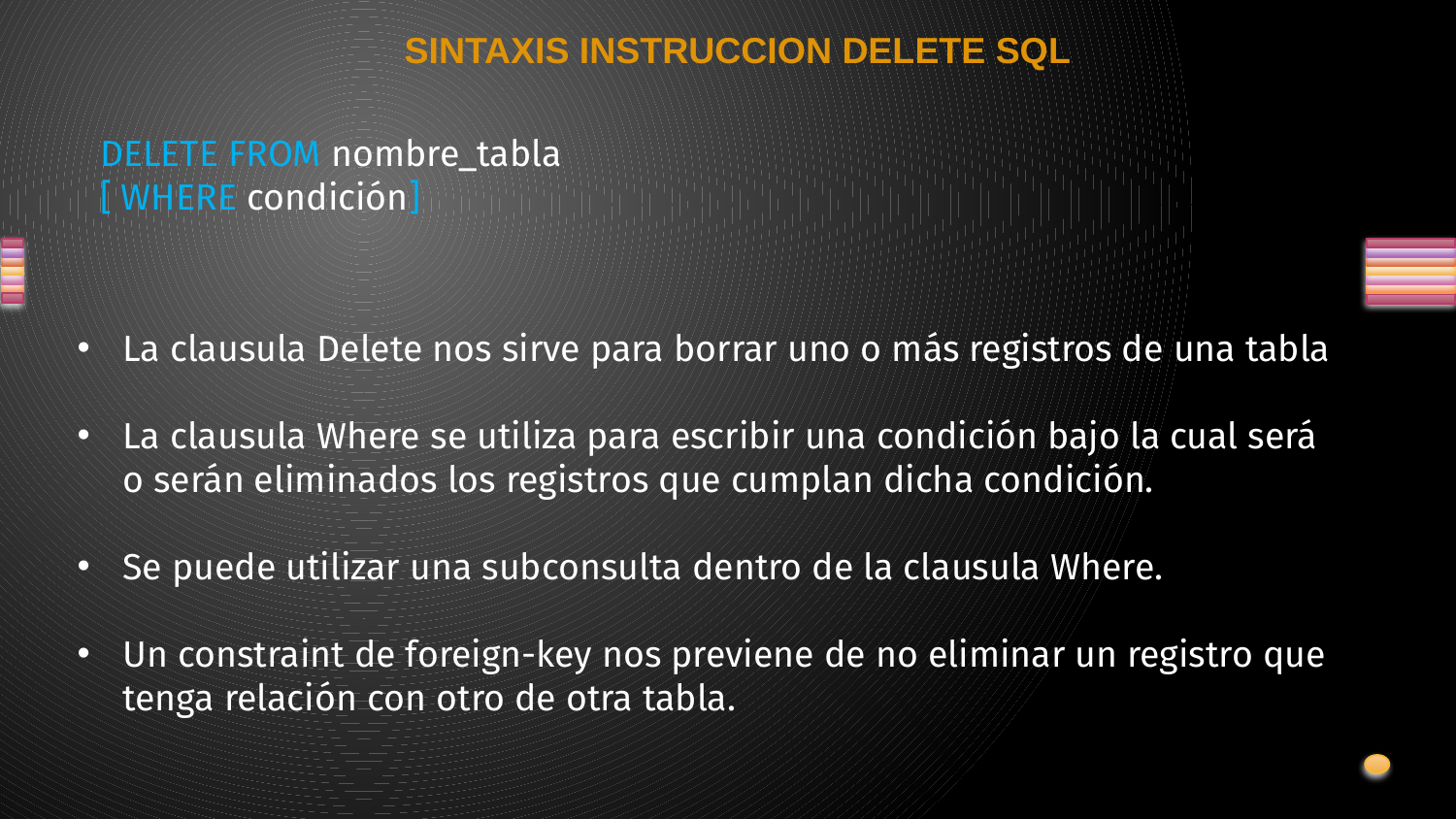

SINTAXIS INSTRUCCION DELETE SQL
DELETE FROM nombre_tabla
[ WHERE condición]
La clausula Delete nos sirve para borrar uno o más registros de una tabla

La clausula Where se utiliza para escribir una condición bajo la cual será o serán eliminados los registros que cumplan dicha condición.

Se puede utilizar una subconsulta dentro de la clausula Where.

Un constraint de foreign-key nos previene de no eliminar un registro que tenga relación con otro de otra tabla.